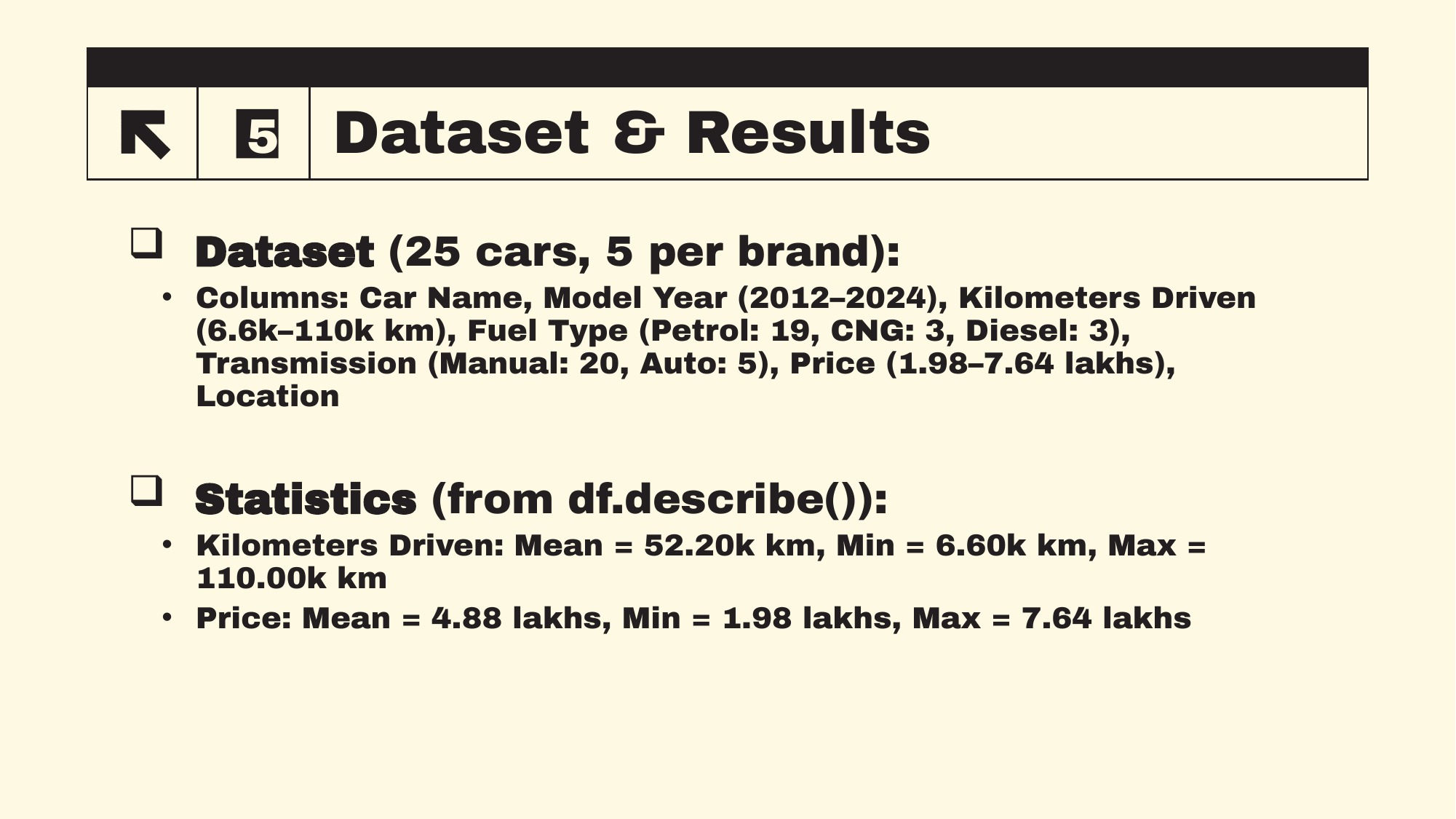

# Dataset & Results

5
  Dataset (25 cars, 5 per brand):
Columns: Car Name, Model Year (2012–2024), Kilometers Driven (6.6k–110k km), Fuel Type (Petrol: 19, CNG: 3, Diesel: 3), Transmission (Manual: 20, Auto: 5), Price (1.98–7.64 lakhs), Location

  Statistics (from df.describe()):
Kilometers Driven: Mean = 52.20k km, Min = 6.60k km, Max = 110.00k km
Price: Mean = 4.88 lakhs, Min = 1.98 lakhs, Max = 7.64 lakhs